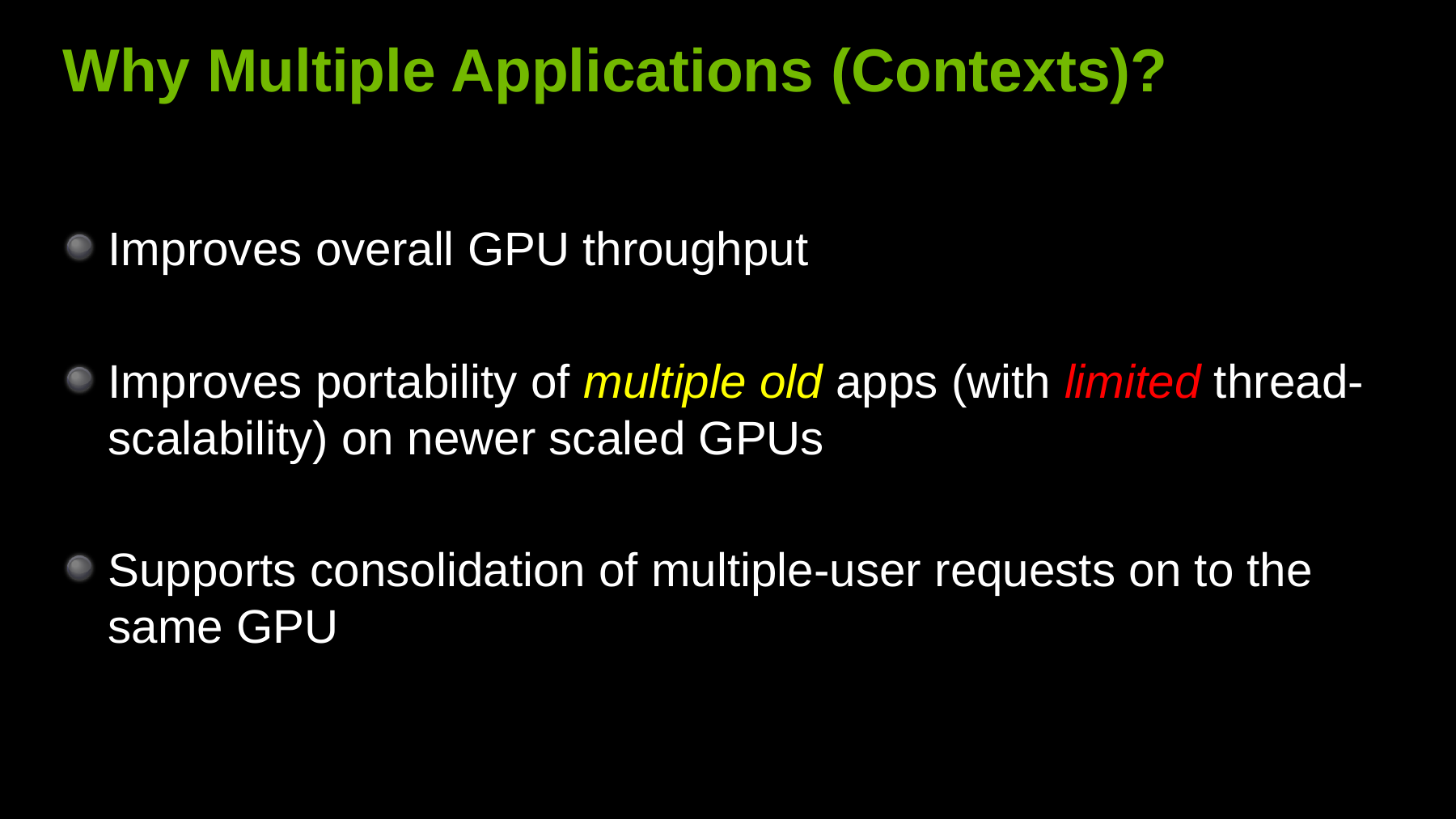

# Why Multiple Applications (Contexts)?

Improves overall GPU throughput

Improves portability of multiple old apps (with limited thread-scalability) on newer scaled GPUs

Supports consolidation of multiple-user requests on to the same GPU

6